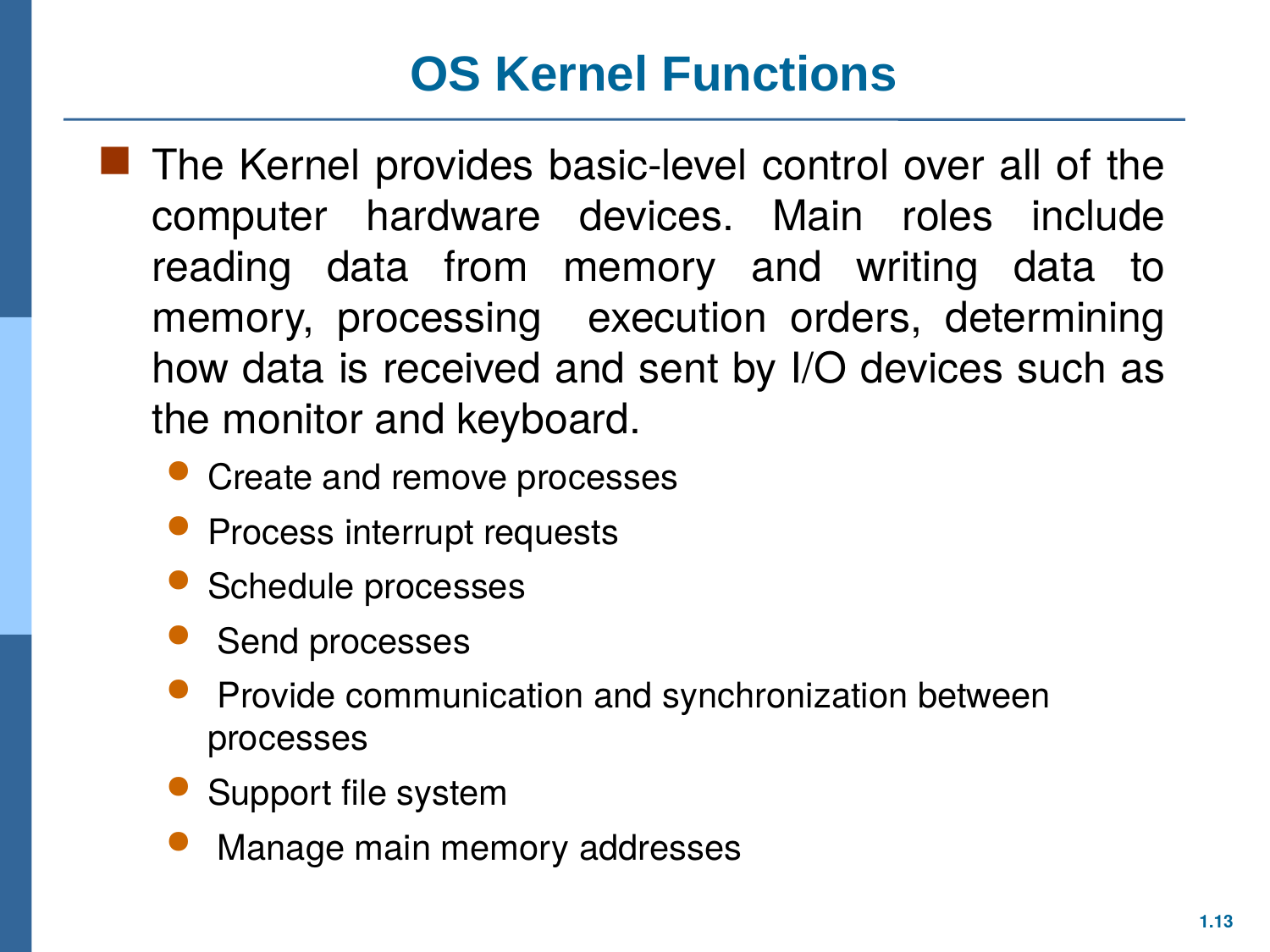

OS Kernel Functions
The Kernel provides basic-level control over all of the computer hardware devices. Main roles include reading data from memory and writing data to memory, processing  execution orders, determining how data is received and sent by I/O devices such as the monitor and keyboard.
Create and remove processes
Process interrupt requests
Schedule processes
 Send processes
 Provide communication and synchronization between processes
Support file system
 Manage main memory addresses